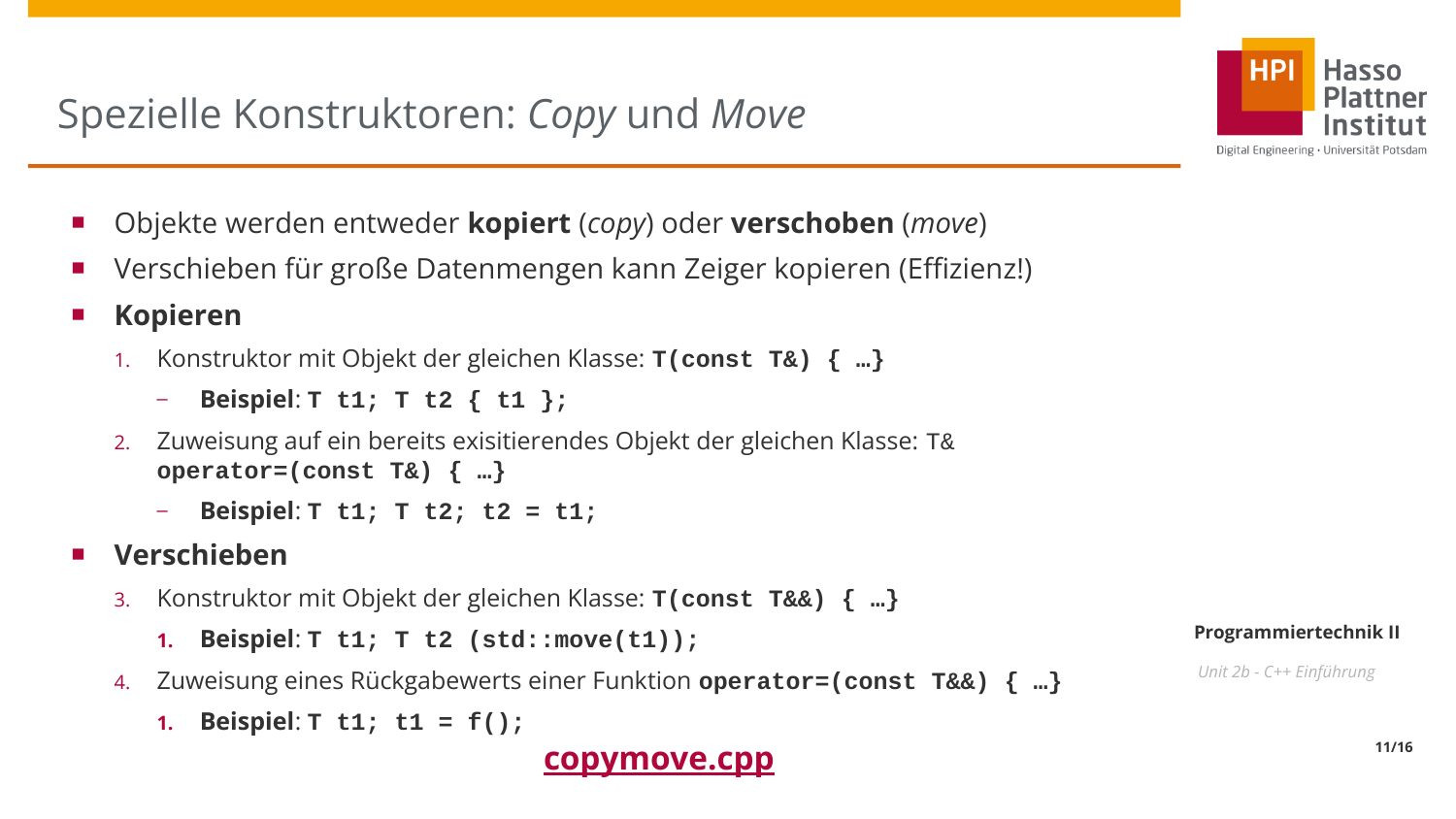

# Spezielle Konstruktoren: Copy und Move
Objekte werden entweder kopiert (copy) oder verschoben (move)
Verschieben für große Datenmengen kann Zeiger kopieren (Effizienz!)
Kopieren
Konstruktor mit Objekt der gleichen Klasse: T(const T&) { …}
Beispiel: T t1; T t2 { t1 };
Zuweisung auf ein bereits exisitierendes Objekt der gleichen Klasse: T& operator=(const T&) { …}
Beispiel: T t1; T t2; t2 = t1;
Verschieben
Konstruktor mit Objekt der gleichen Klasse: T(const T&&) { …}
Beispiel: T t1; T t2 (std::move(t1));
Zuweisung eines Rückgabewerts einer Funktion operator=(const T&&) { …}
Beispiel: T t1; t1 = f();
copymove.cpp